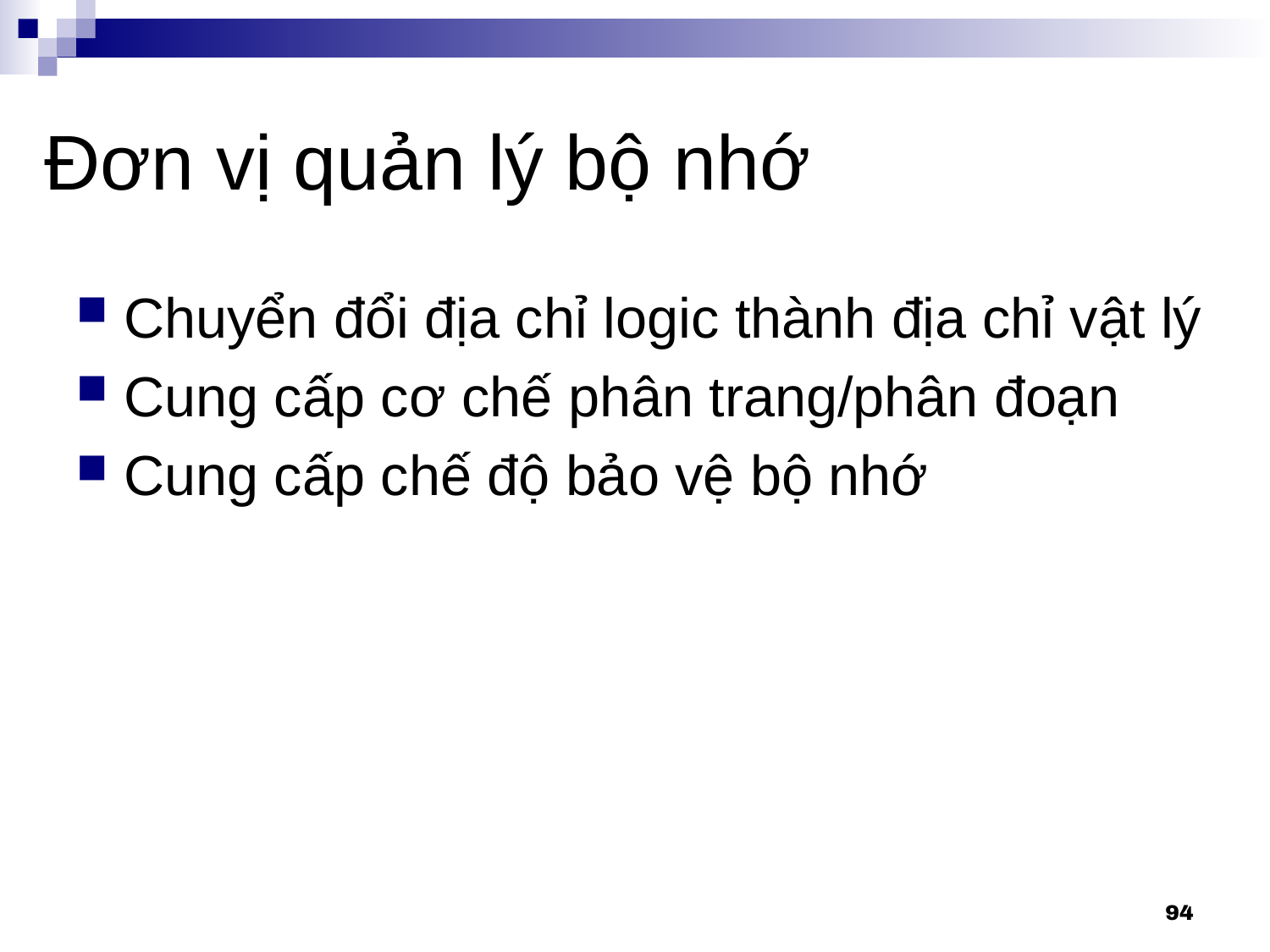

# Đơn vị quản lý bộ nhớ
Chuyển đổi địa chỉ logic thành địa chỉ vật lý
Cung cấp cơ chế phân trang/phân đoạn
Cung cấp chế độ bảo vệ bộ nhớ

94